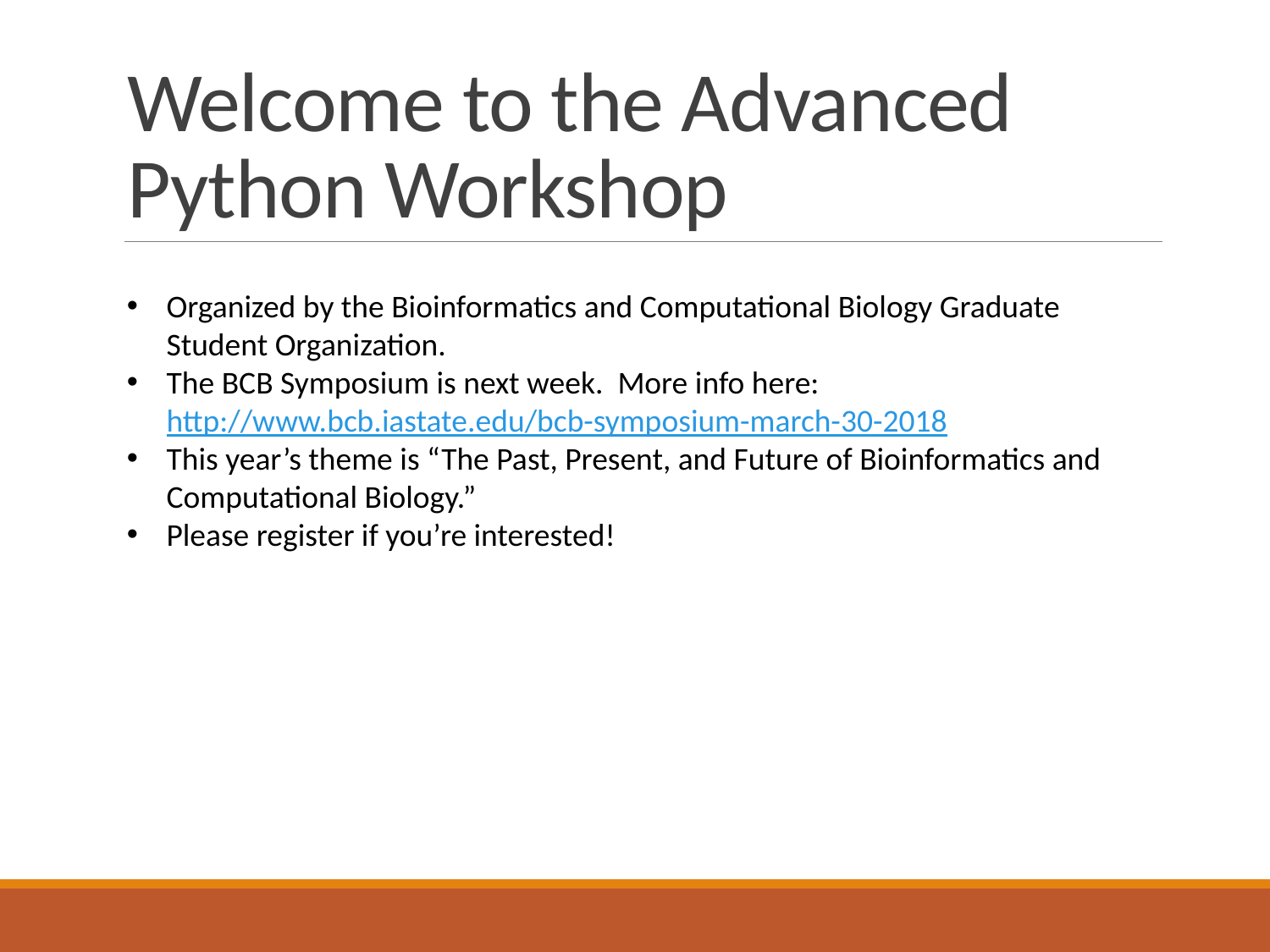

# Welcome to the Advanced Python Workshop
Organized by the Bioinformatics and Computational Biology Graduate Student Organization.
The BCB Symposium is next week.  More info here: http://www.bcb.iastate.edu/bcb-symposium-march-30-2018
This year’s theme is “The Past, Present, and Future of Bioinformatics and Computational Biology.”
Please register if you’re interested!